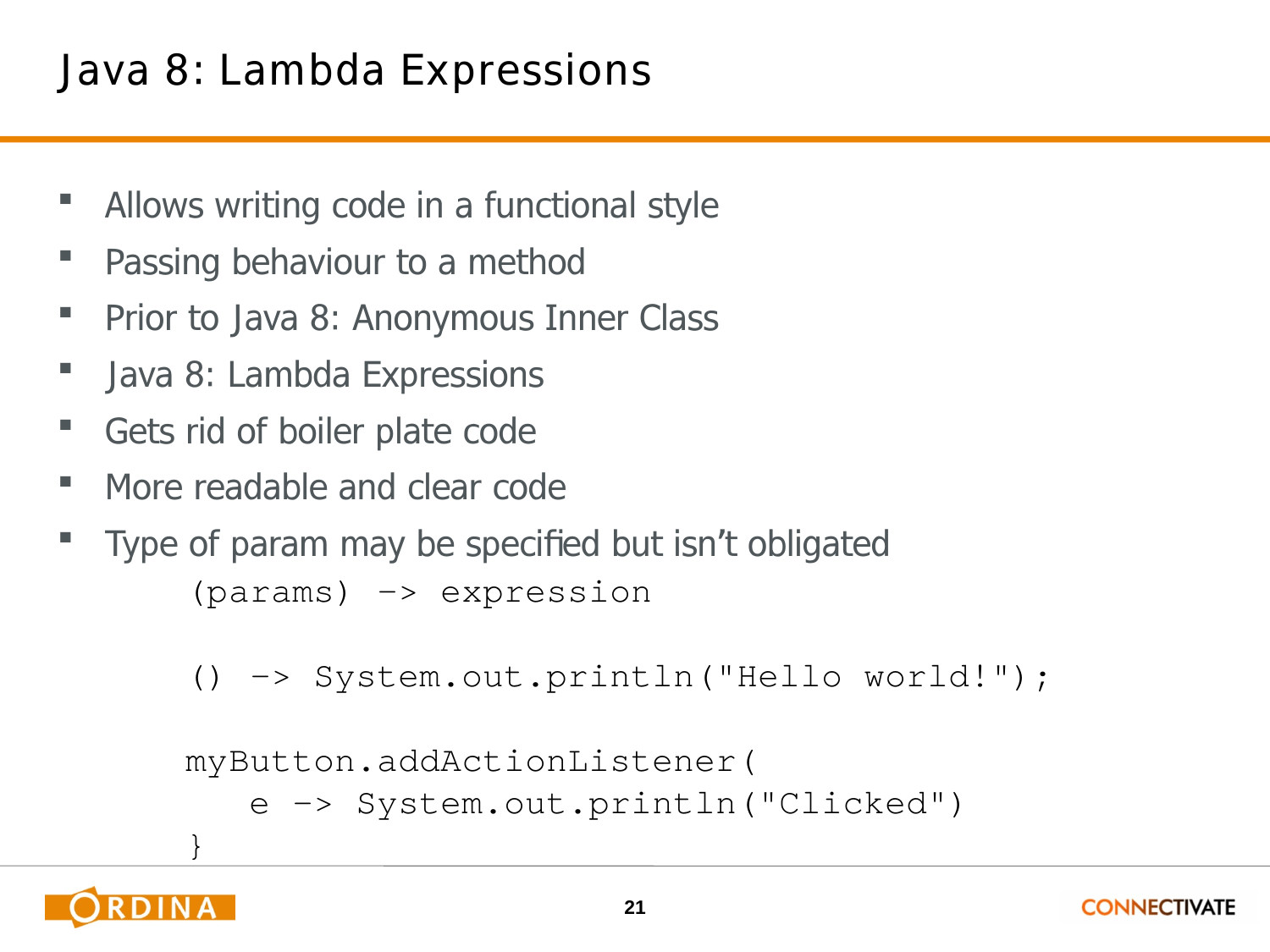

# Java 8: Lambda Expressions
Allows writing code in a functional style
Passing behaviour to a method
Prior to Java 8: Anonymous Inner Class
Java 8: Lambda Expressions
Gets rid of boiler plate code
More readable and clear code
Type of param may be specified but isn’t obligated
(params) -> expression
() -> System.out.println("Hello world!");
myButton.addActionListener(
   e -> System.out.println("Clicked")
}((e) -> println(“Clicked!));